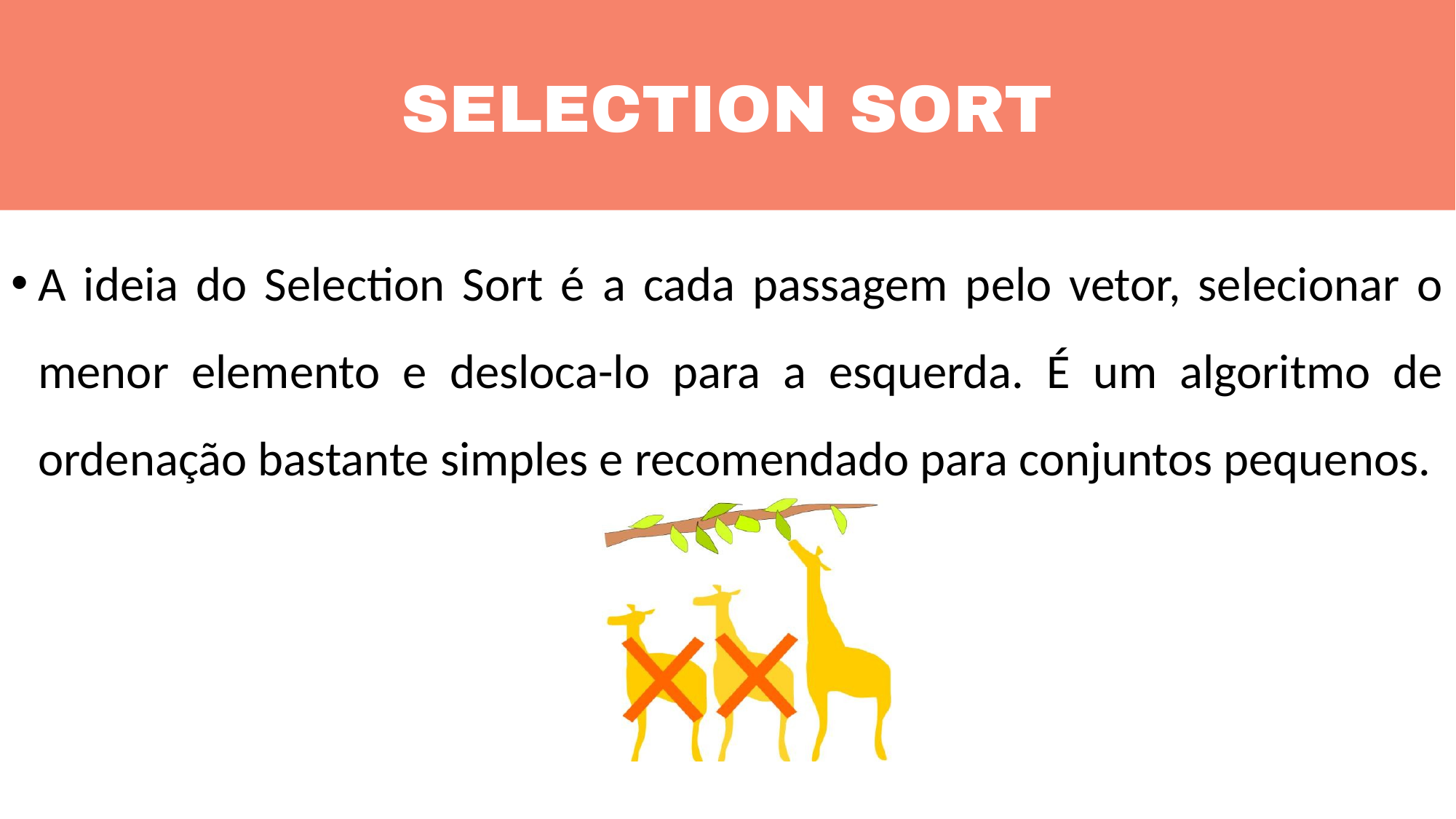

SELECTION SORT
#
A ideia do Selection Sort é a cada passagem pelo vetor, selecionar o menor elemento e desloca-lo para a esquerda. É um algoritmo de ordenação bastante simples e recomendado para conjuntos pequenos.